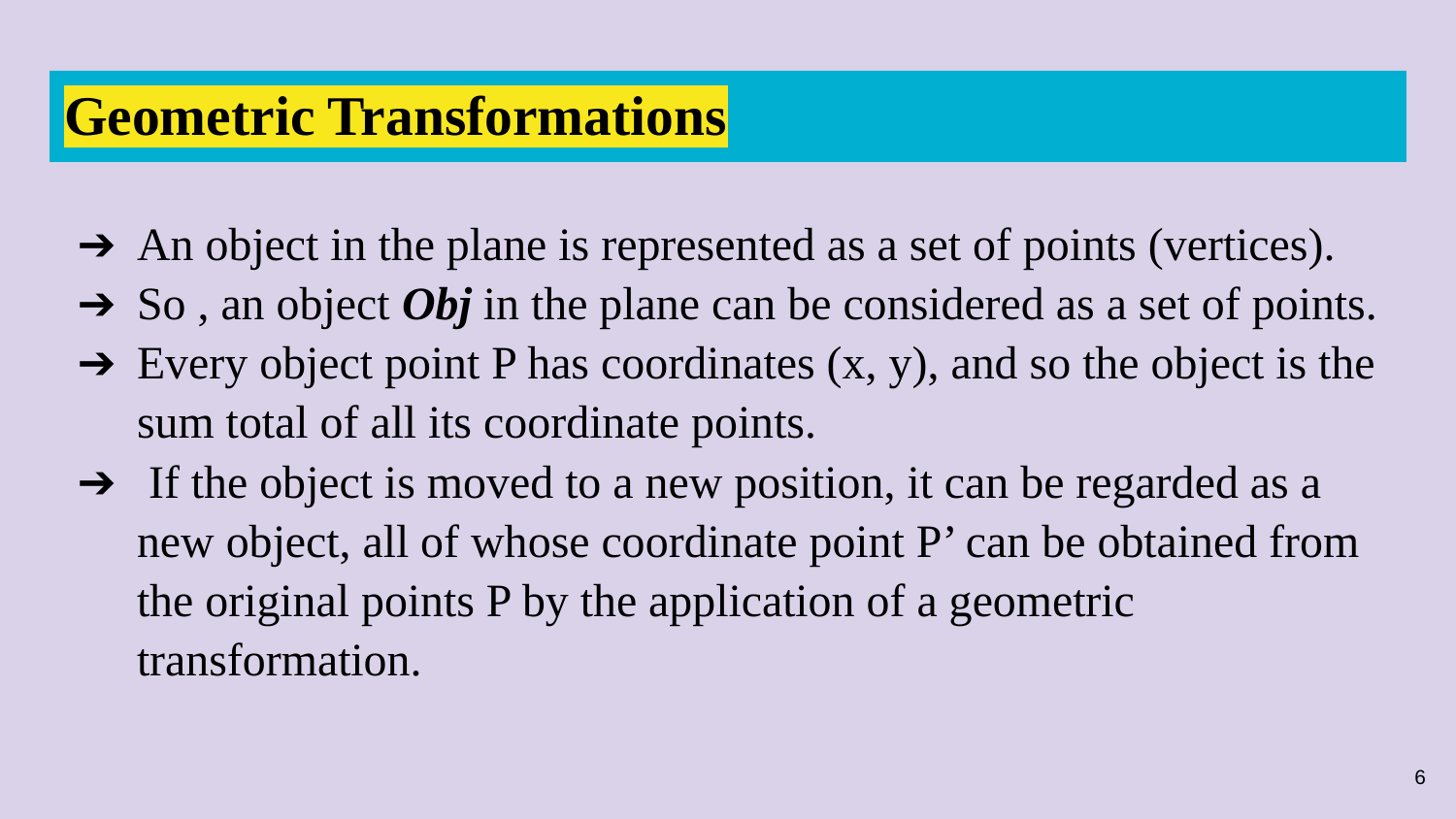

# Geometric Transformations
An object in the plane is represented as a set of points (vertices).
So , an object Obj in the plane can be considered as a set of points.
Every object point P has coordinates (x, y), and so the object is the sum total of all its coordinate points.
 If the object is moved to a new position, it can be regarded as a new object, all of whose coordinate point P’ can be obtained from the original points P by the application of a geometric transformation.
6